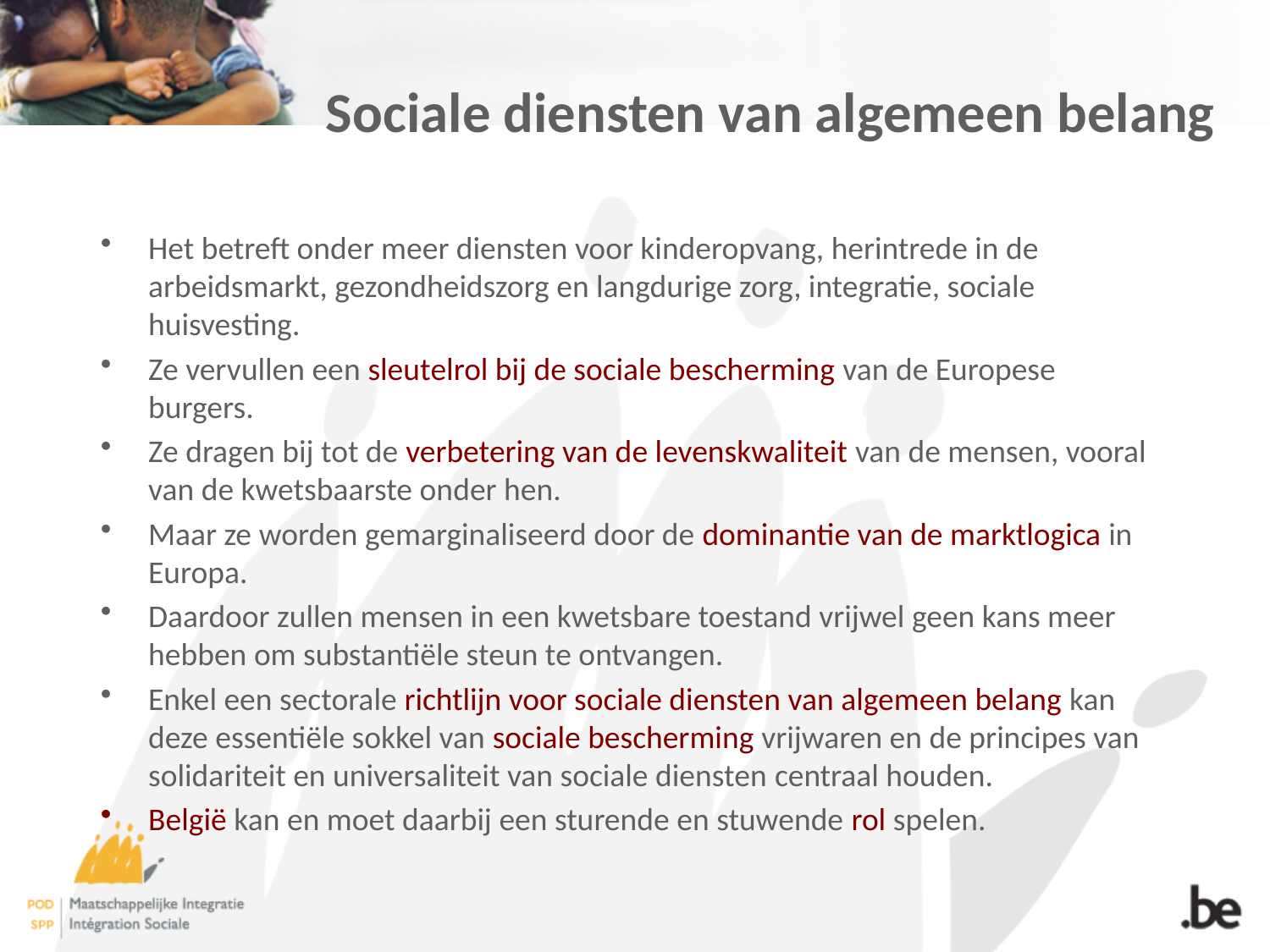

# Sociale diensten van algemeen belang
Het betreft onder meer diensten voor kinderopvang, herintrede in de arbeidsmarkt, gezondheidszorg en langdurige zorg, integratie, sociale huisvesting.
Ze vervullen een sleutelrol bij de sociale bescherming van de Europese burgers.
Ze dragen bij tot de verbetering van de levenskwaliteit van de mensen, vooral van de kwetsbaarste onder hen.
Maar ze worden gemarginaliseerd door de dominantie van de marktlogica in Europa.
Daardoor zullen mensen in een kwetsbare toestand vrijwel geen kans meer hebben om substantiële steun te ontvangen.
Enkel een sectorale richtlijn voor sociale diensten van algemeen belang kan deze essentiële sokkel van sociale bescherming vrijwaren en de principes van solidariteit en universaliteit van sociale diensten centraal houden.
België kan en moet daarbij een sturende en stuwende rol spelen.